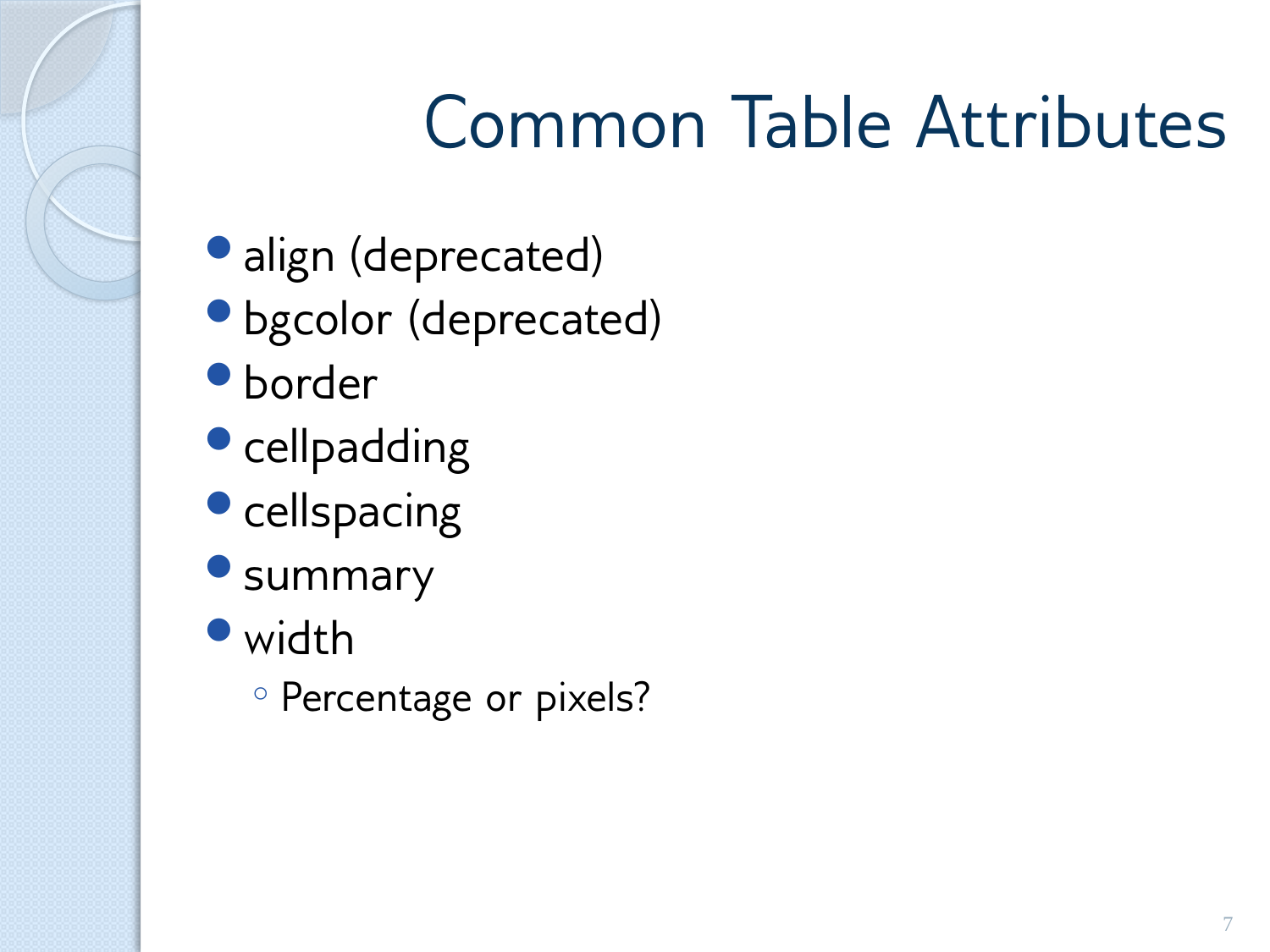

# Common Table Attributes
align (deprecated)
bgcolor (deprecated)
border
cellpadding
cellspacing
summary
width
Percentage or pixels?
7